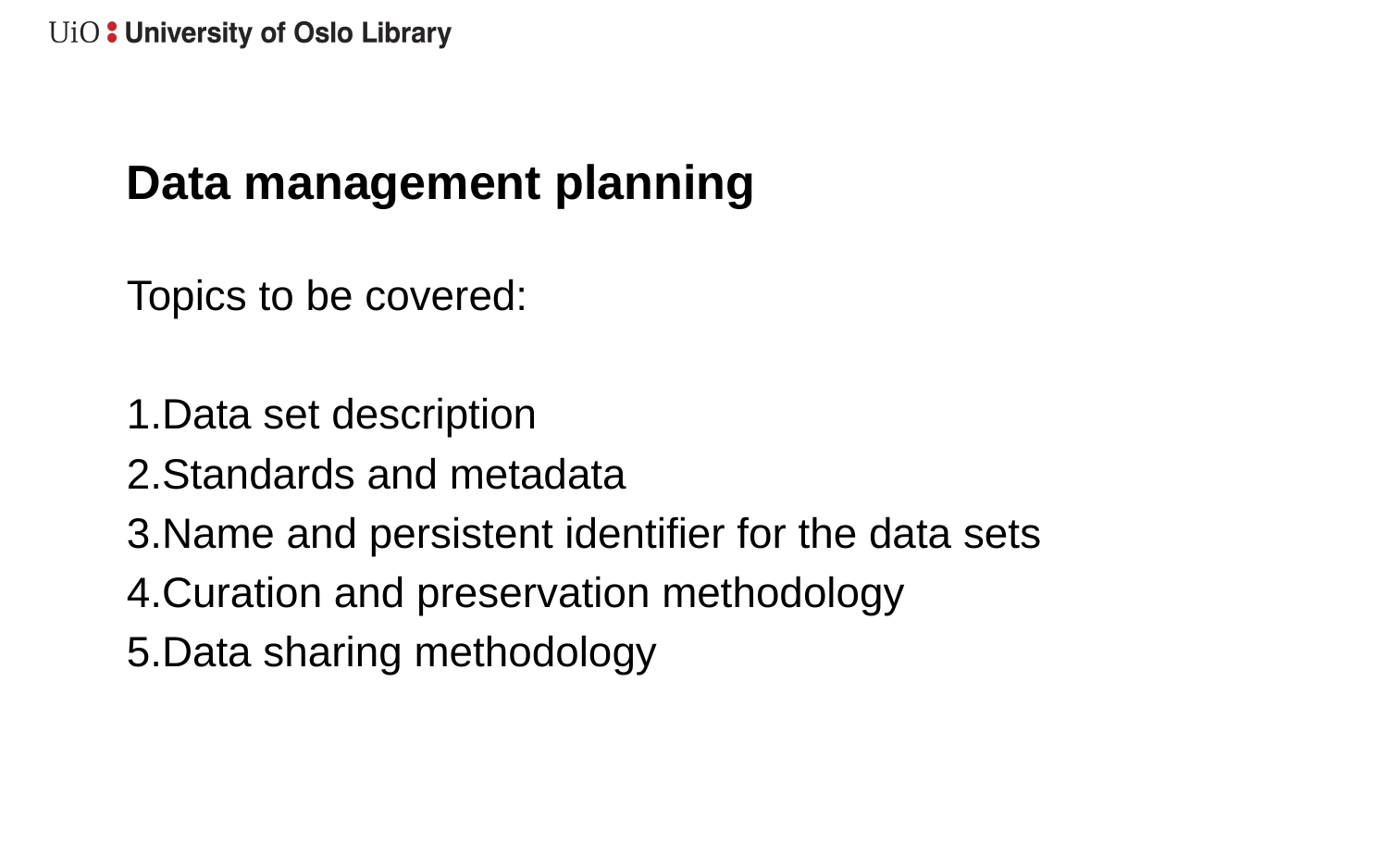

# Data management planning
Topics to be covered:

1.Data set description
2.Standards and metadata
3.Name and persistent identifier for the data sets
4.Curation and preservation methodology
5.Data sharing methodology